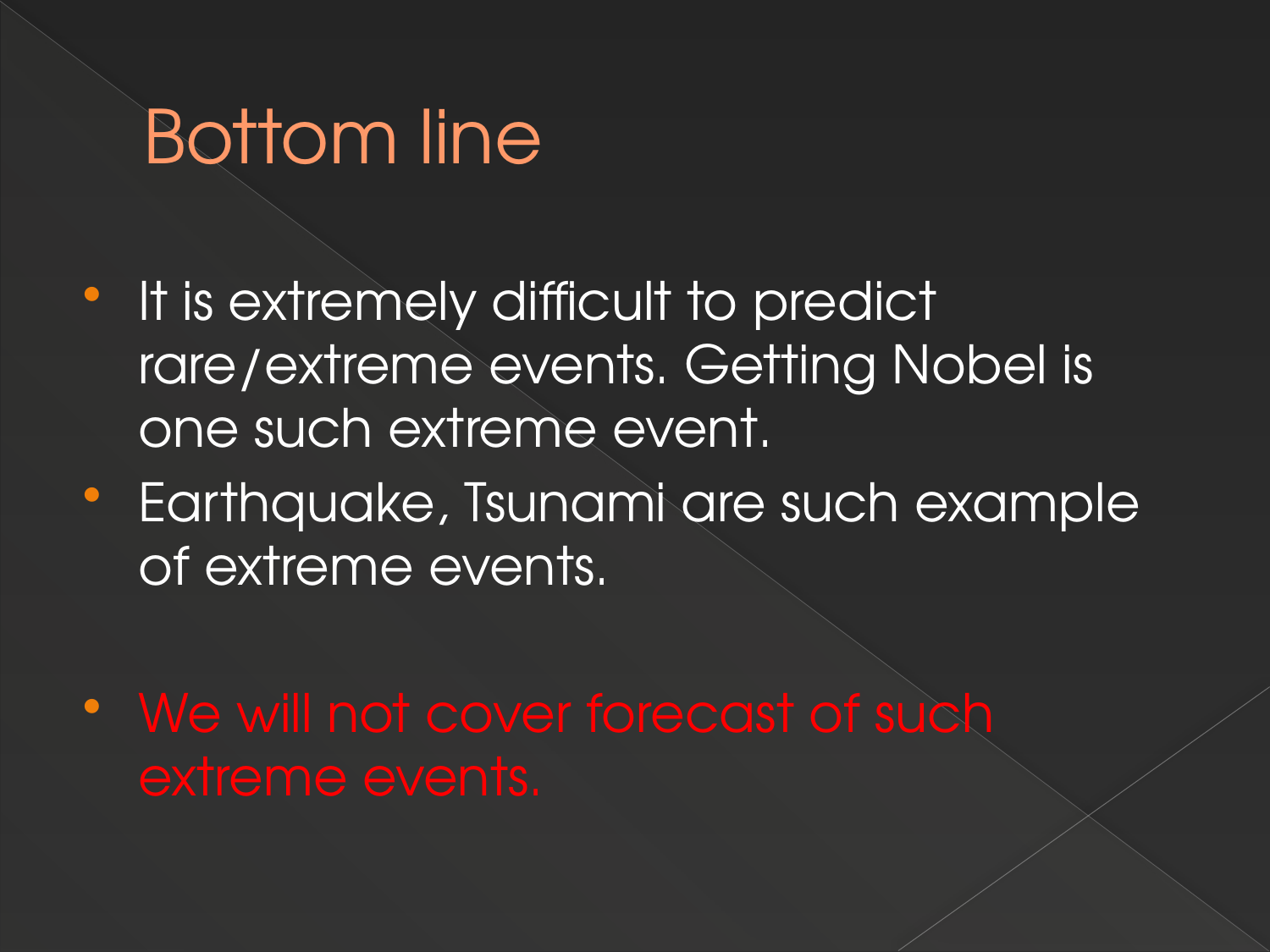

# Bottom line
It is extremely difficult to predict rare/extreme events. Getting Nobel is one such extreme event.
Earthquake, Tsunami are such example of extreme events.

We will not cover forecast of such extreme events.